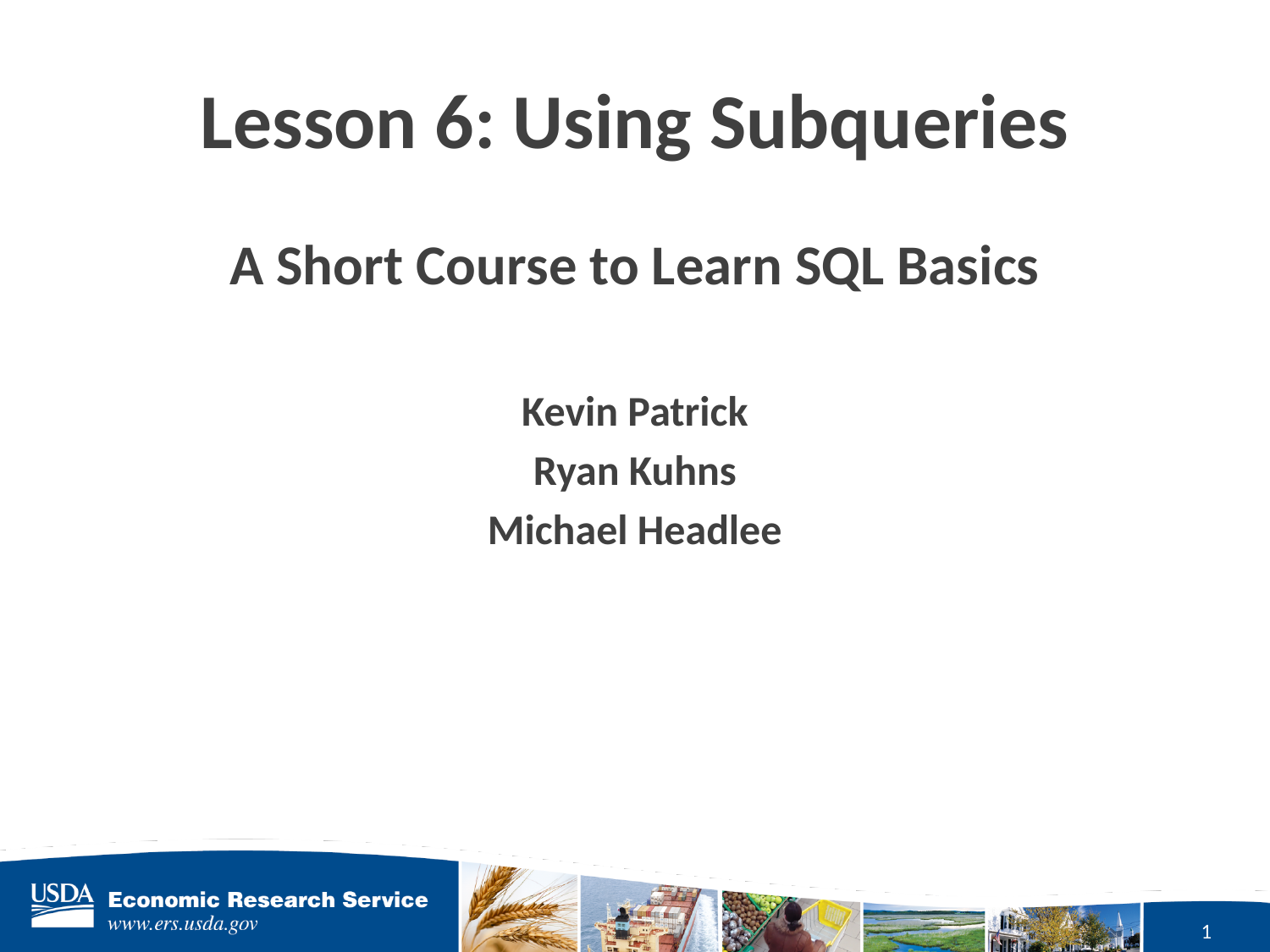

# Lesson 6: Using Subqueries
A Short Course to Learn SQL Basics

Kevin Patrick
Ryan Kuhns
Michael Headlee